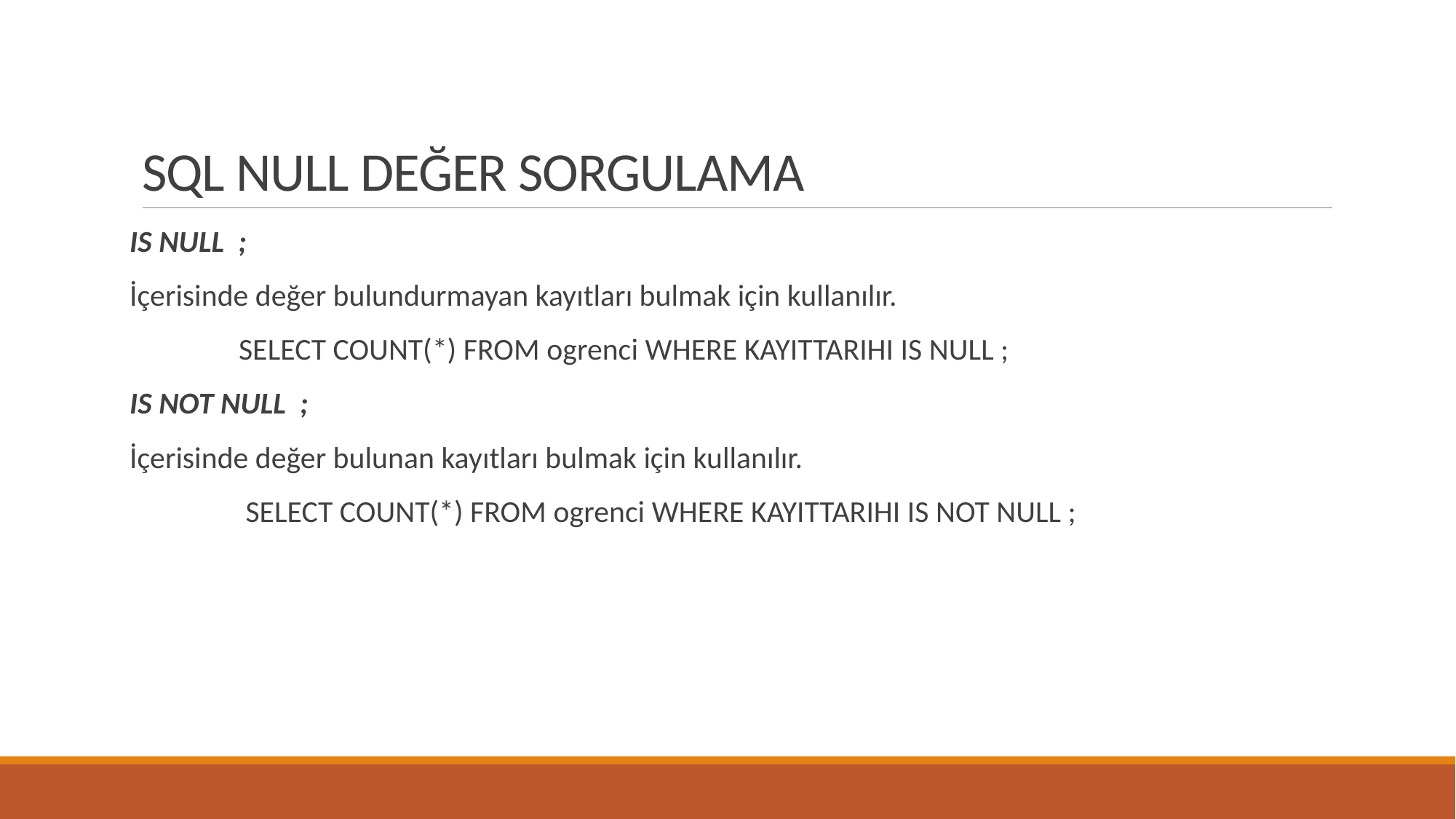

# SQL NULL DEĞER SORGULAMA
IS NULL  ;
İçerisinde değer bulundurmayan kayıtları bulmak için kullanılır.
	SELECT COUNT(*) FROM ogrenci WHERE KAYITTARIHI IS NULL ;
IS NOT NULL  ;
İçerisinde değer bulunan kayıtları bulmak için kullanılır.
	 SELECT COUNT(*) FROM ogrenci WHERE KAYITTARIHI IS NOT NULL ;